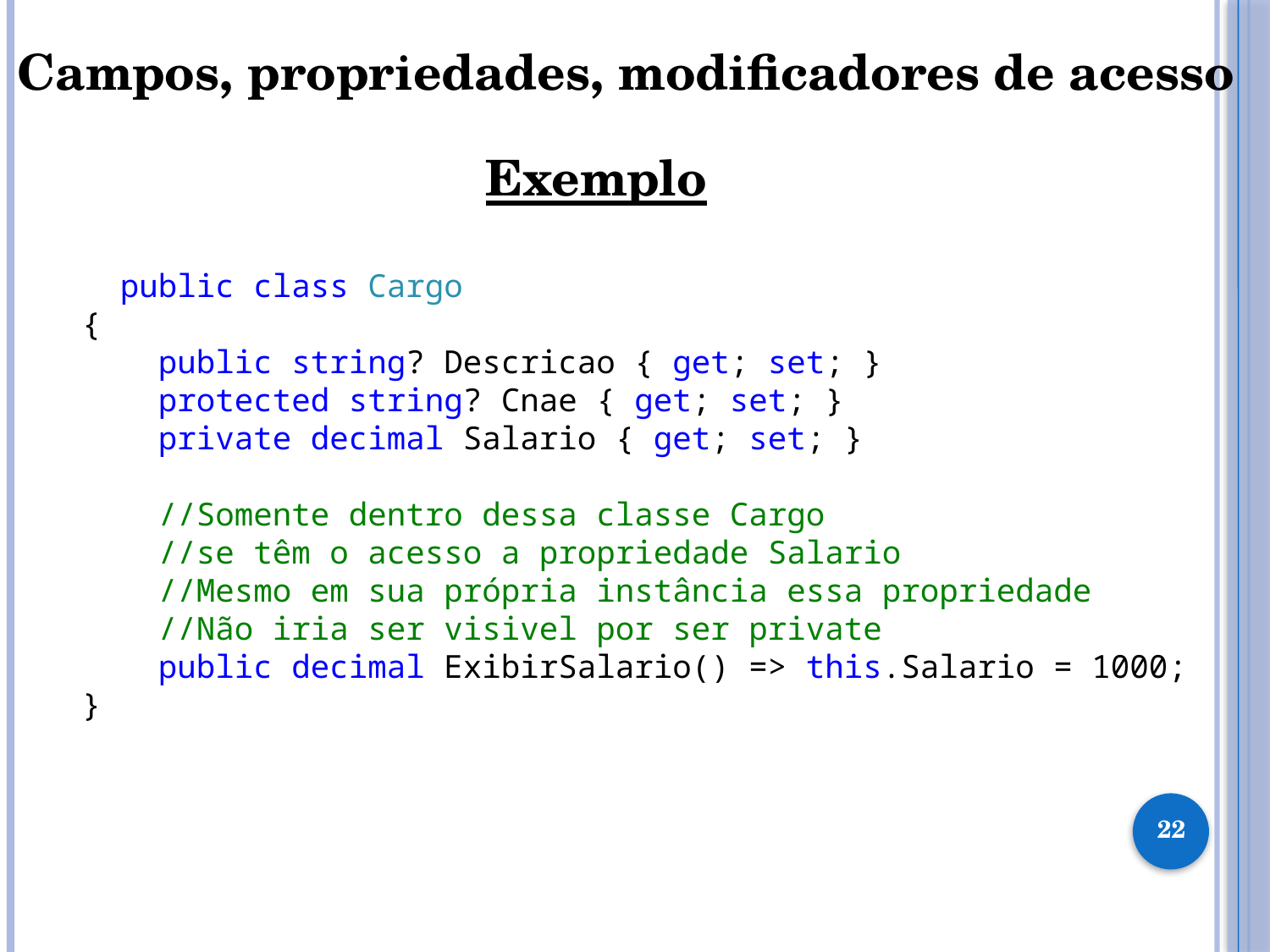

Campos, propriedades, modificadores de acesso
Exemplo

      public class Cargo
    {
        public string? Descricao { get; set; }
        protected string? Cnae { get; set; }
        private decimal Salario { get; set; }

        //Somente dentro dessa classe Cargo
        //se têm o acesso a propriedade Salario
        //Mesmo em sua própria instância essa propriedade
        //Não iria ser visivel por ser private
        public decimal ExibirSalario() => this.Salario = 1000;
    }
22